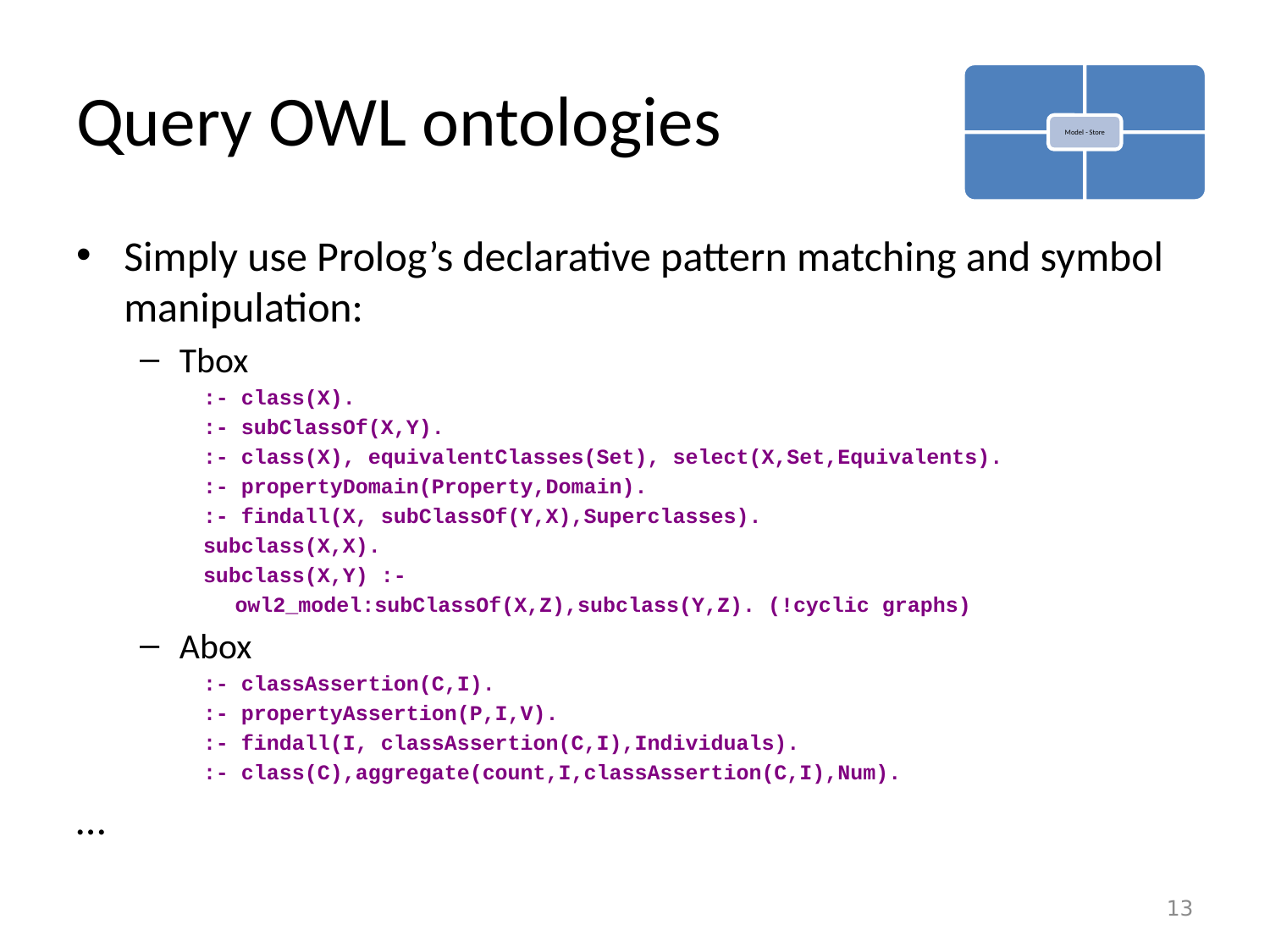

# Query OWL ontologies
Model - Store
(Input -  Output)
Query
Manipulate
Reason (Inference)
Simply use Prolog’s declarative pattern matching and symbol manipulation:
Tbox
:- class(X).
:- subClassOf(X,Y).
:- class(X), equivalentClasses(Set), select(X,Set,Equivalents).
:- propertyDomain(Property,Domain).
:- findall(X, subClassOf(Y,X),Superclasses).
subclass(X,X).
subclass(X,Y) :-
	owl2_model:subClassOf(X,Z),subclass(Y,Z). (!cyclic graphs)
Abox
:- classAssertion(C,I).
:- propertyAssertion(P,I,V).
:- findall(I, classAssertion(C,I),Individuals).
:- class(C),aggregate(count,I,classAssertion(C,I),Num).
…
13